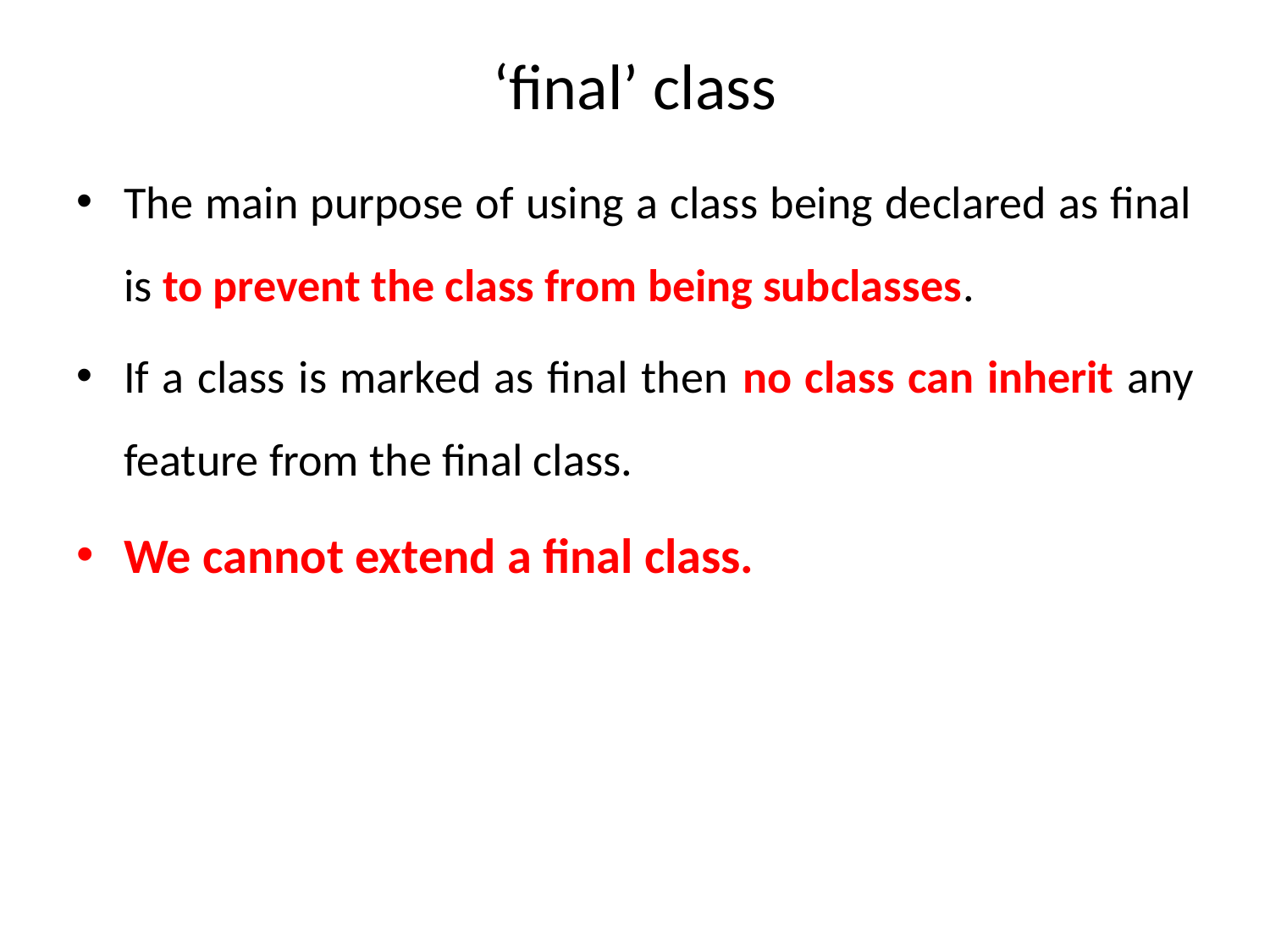

# ‘final’ class
The main purpose of using a class being declared as final is to prevent the class from being subclasses.
If a class is marked as final then no class can inherit any feature from the final class.
We cannot extend a final class.